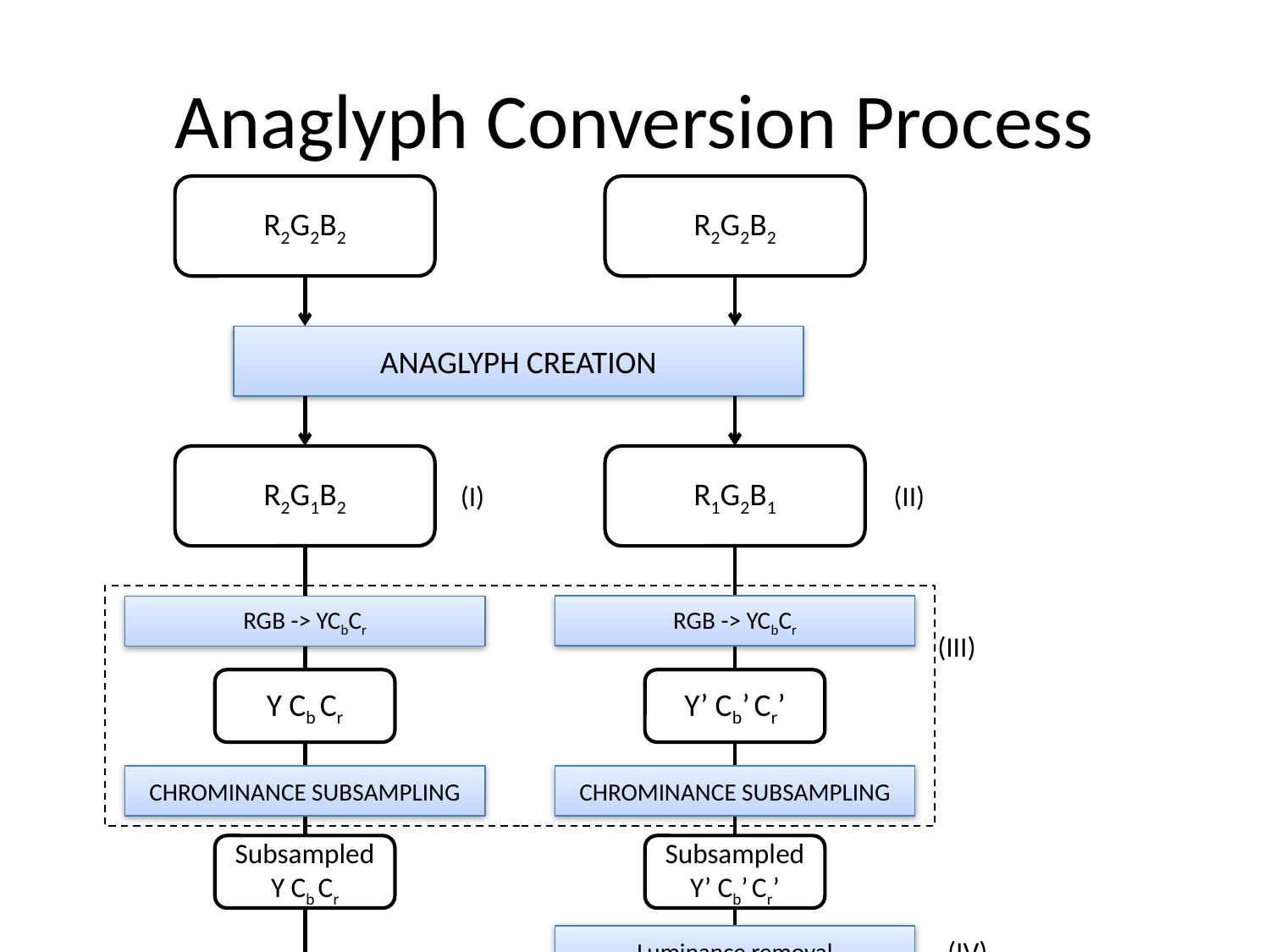

# Anaglyph Conversion Process
R2G2B2
R2G2B2
ANAGLYPH CREATION
R2G1B2
R1G2B1
(I)
(II)

RGB -> YCbCr
RGB -> YCbCr
(III)
CHROMINANCE SUBSAMPLING
CHROMINANCE SUBSAMPLING
Luminance removal
(IV)
Lossless codification
Compressed file
Y Cb Cr
Y’ Cb’ Cr’
Subsampled Y Cb Cr
Subsampled Y’ Cb’ Cr’
Color Index Table